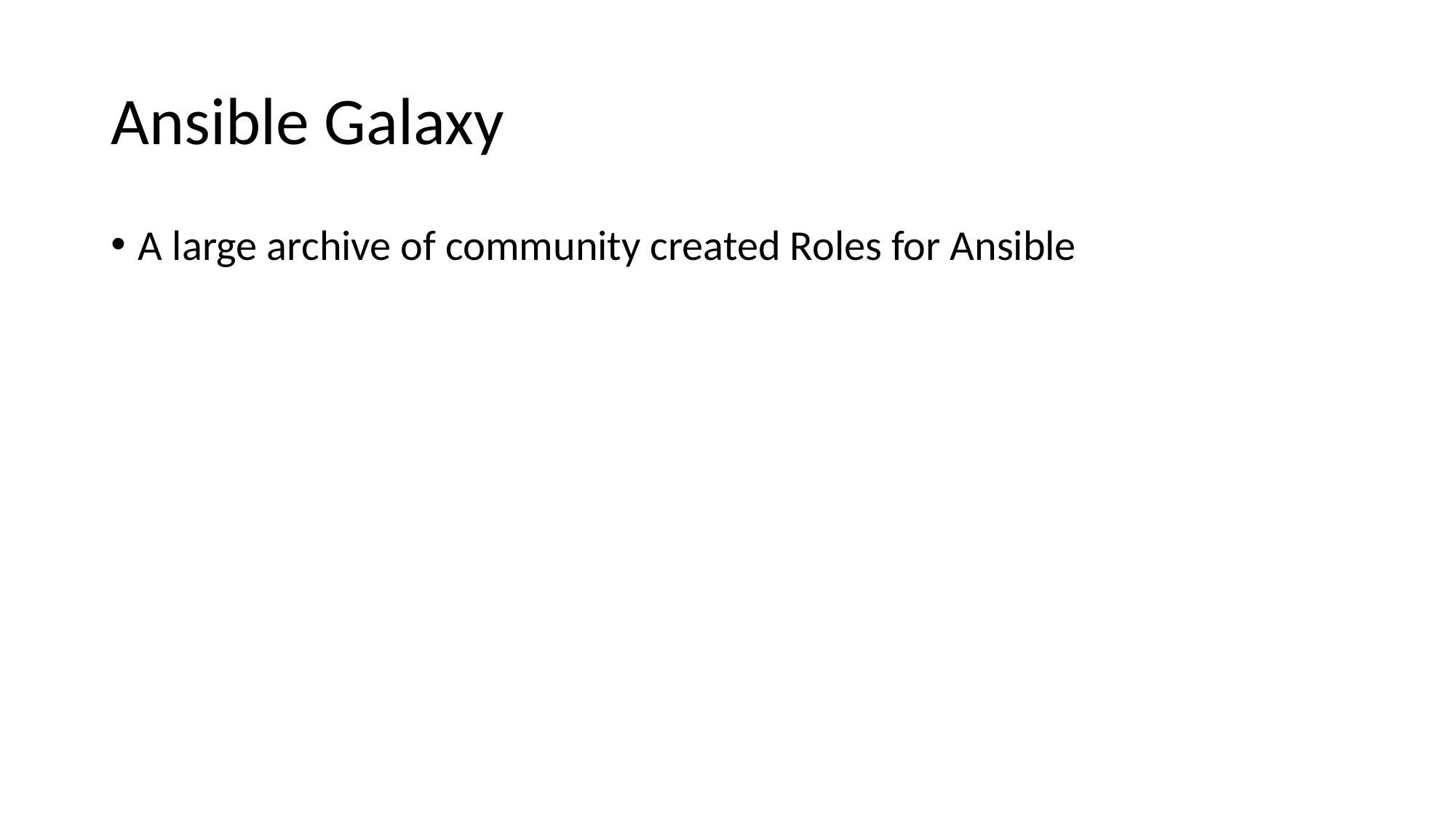

# Ansible Galaxy
A large archive of community created Roles for Ansible